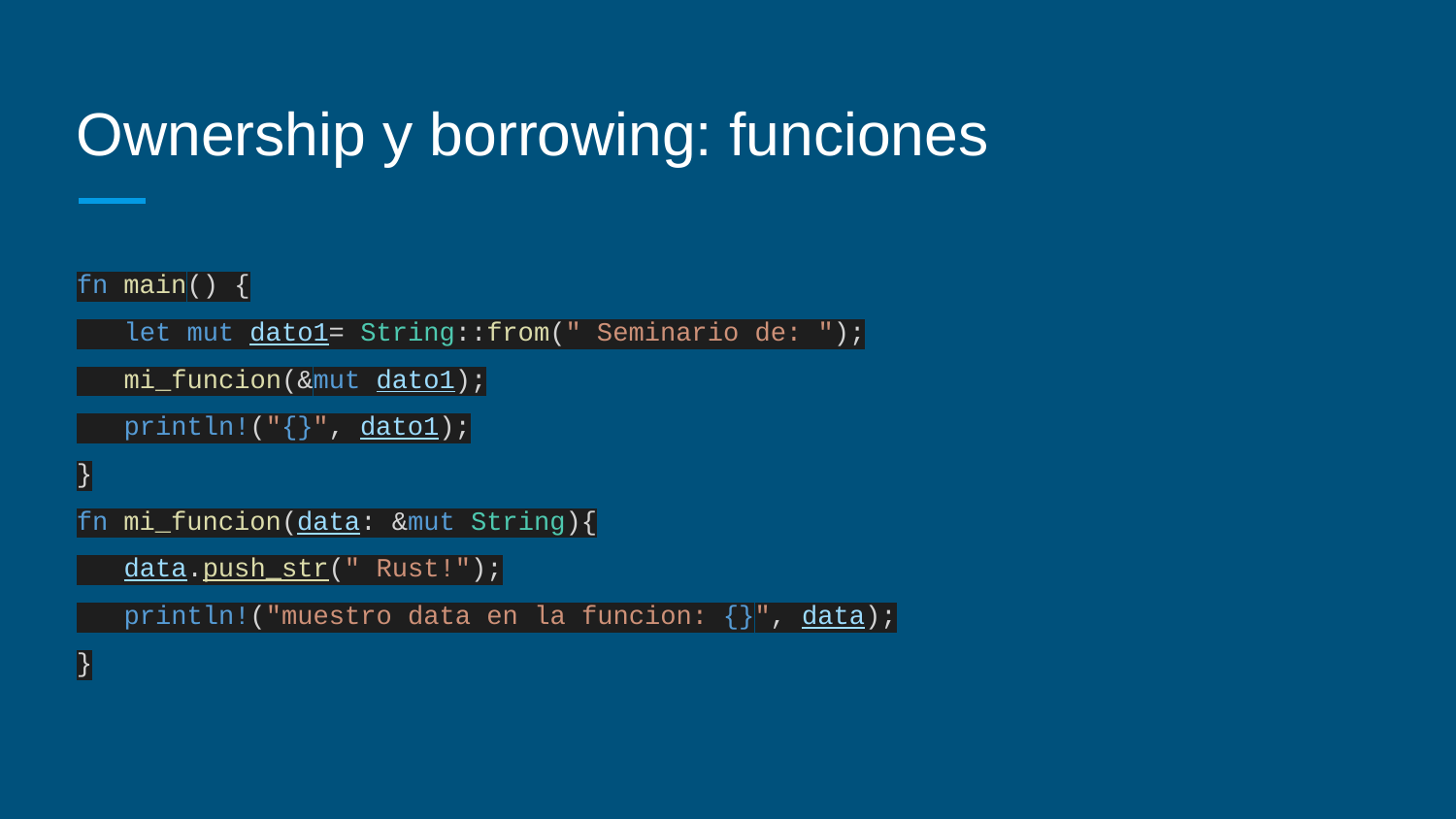

# Ownership y borrowing: funciones
fn main() {
   let mut dato1= String::from(" Seminario de: ");
   mi_funcion(&mut dato1);
   println!("{}", dato1);
}
fn mi_funcion(data: &mut String){
   data.push_str(" Rust!");
   println!("muestro data en la funcion: {}", data);
}